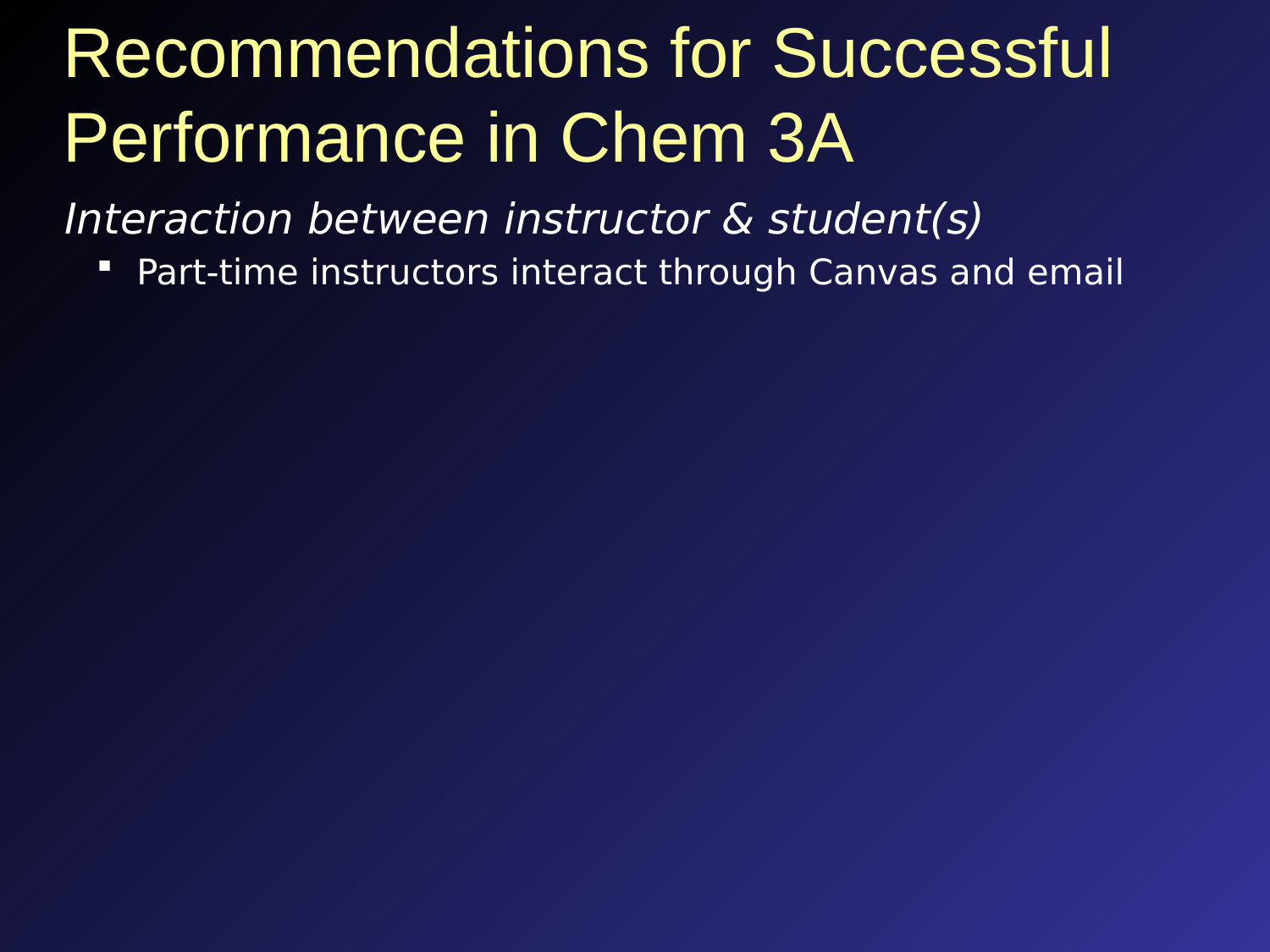

# Recommendations for Successful Performance in Chem 3A
Interaction between instructor & student(s)
Part-time instructors interact through Canvas and email